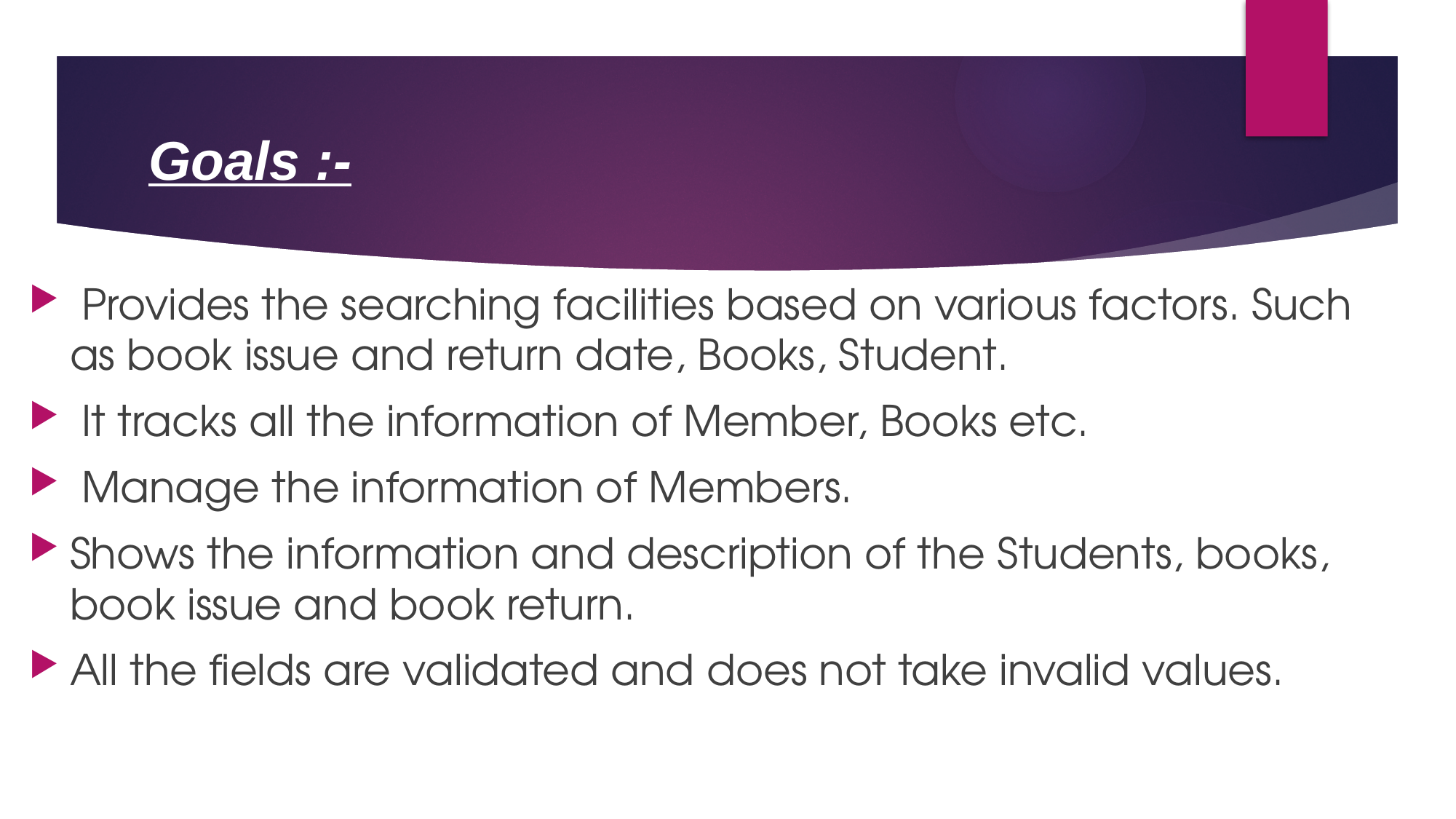

# Goals :-
 Provides the searching facilities based on various factors. Such as book issue and return date, Books, Student.
 It tracks all the information of Member, Books etc.
 Manage the information of Members.
Shows the information and description of the Students, books, book issue and book return.
All the fields are validated and does not take invalid values.